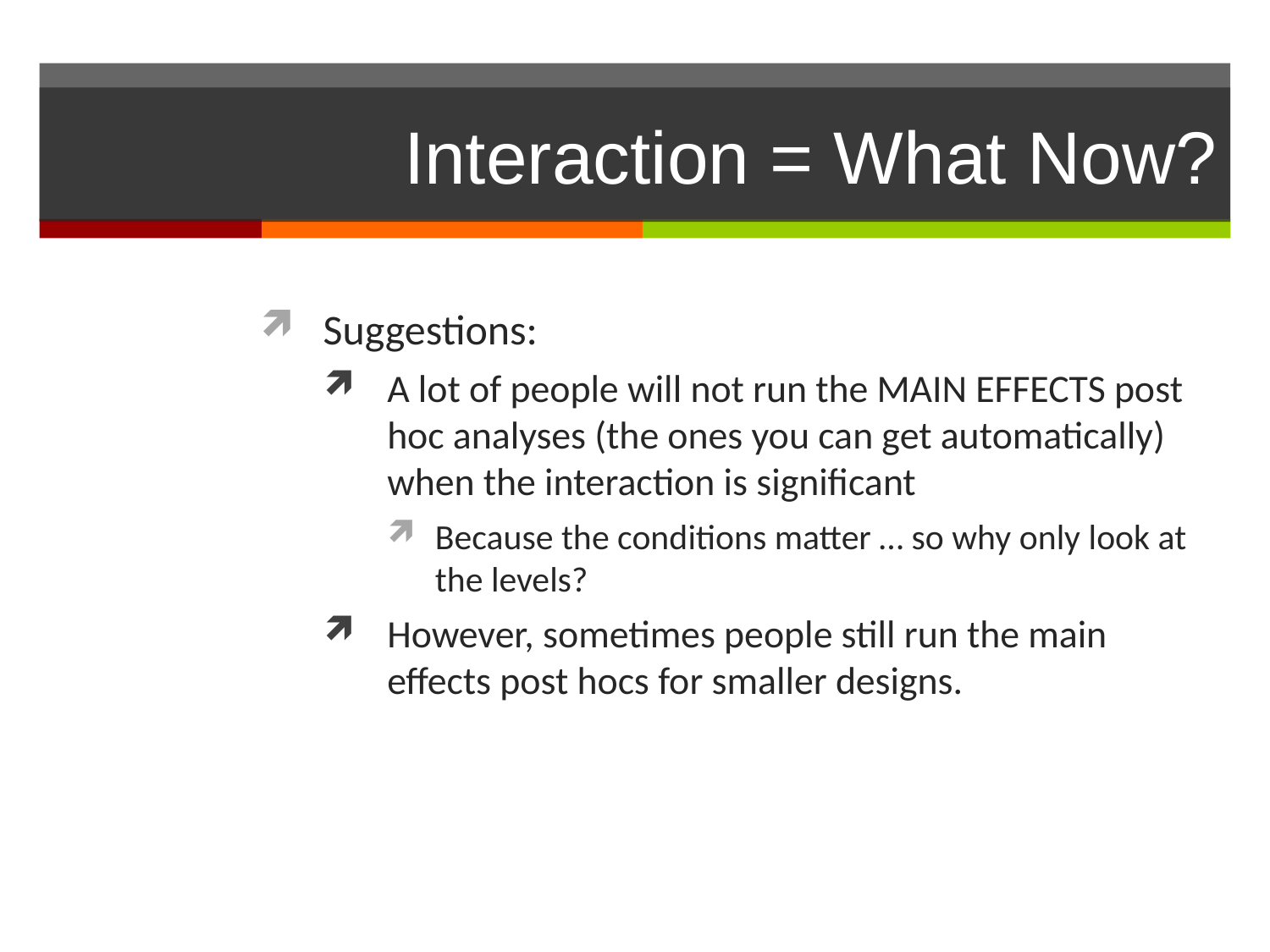

# Interaction = What Now?
Suggestions:
A lot of people will not run the MAIN EFFECTS post hoc analyses (the ones you can get automatically) when the interaction is significant
Because the conditions matter … so why only look at the levels?
However, sometimes people still run the main effects post hocs for smaller designs.